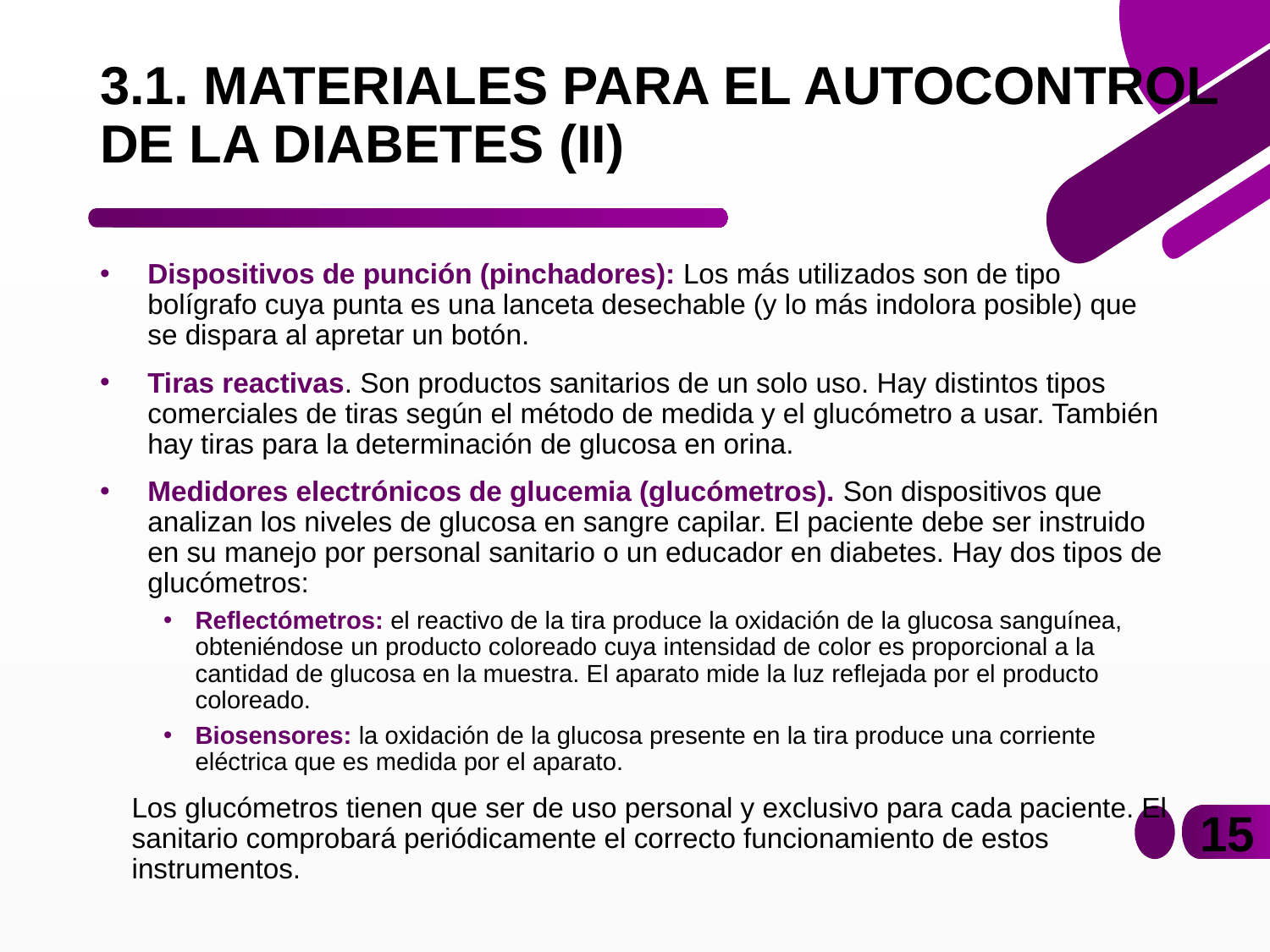

# 3.1. MATERIALES PARA EL AUTOCONTROL DE LA DIABETES (II)
Dispositivos de punción (pinchadores): Los más utilizados son de tipo bolígrafo cuya punta es una lanceta desechable (y lo más indolora posible) que se dispara al apretar un botón.
Tiras reactivas. Son productos sanitarios de un solo uso. Hay distintos tipos comerciales de tiras según el método de medida y el glucómetro a usar. También hay tiras para la determinación de glucosa en orina.
Medidores electrónicos de glucemia (glucómetros). Son dispositivos que analizan los niveles de glucosa en sangre capilar. El paciente debe ser instruido en su manejo por personal sanitario o un educador en diabetes. Hay dos tipos de glucómetros:
Reflectómetros: el reactivo de la tira produce la oxidación de la glucosa sanguínea, obteniéndose un producto coloreado cuya intensidad de color es proporcional a la cantidad de glucosa en la muestra. El aparato mide la luz reflejada por el producto coloreado.
Biosensores: la oxidación de la glucosa presente en la tira produce una corriente eléctrica que es medida por el aparato.
Los glucómetros tienen que ser de uso personal y exclusivo para cada paciente. El sanitario comprobará periódicamente el correcto funcionamiento de estos instrumentos.
15